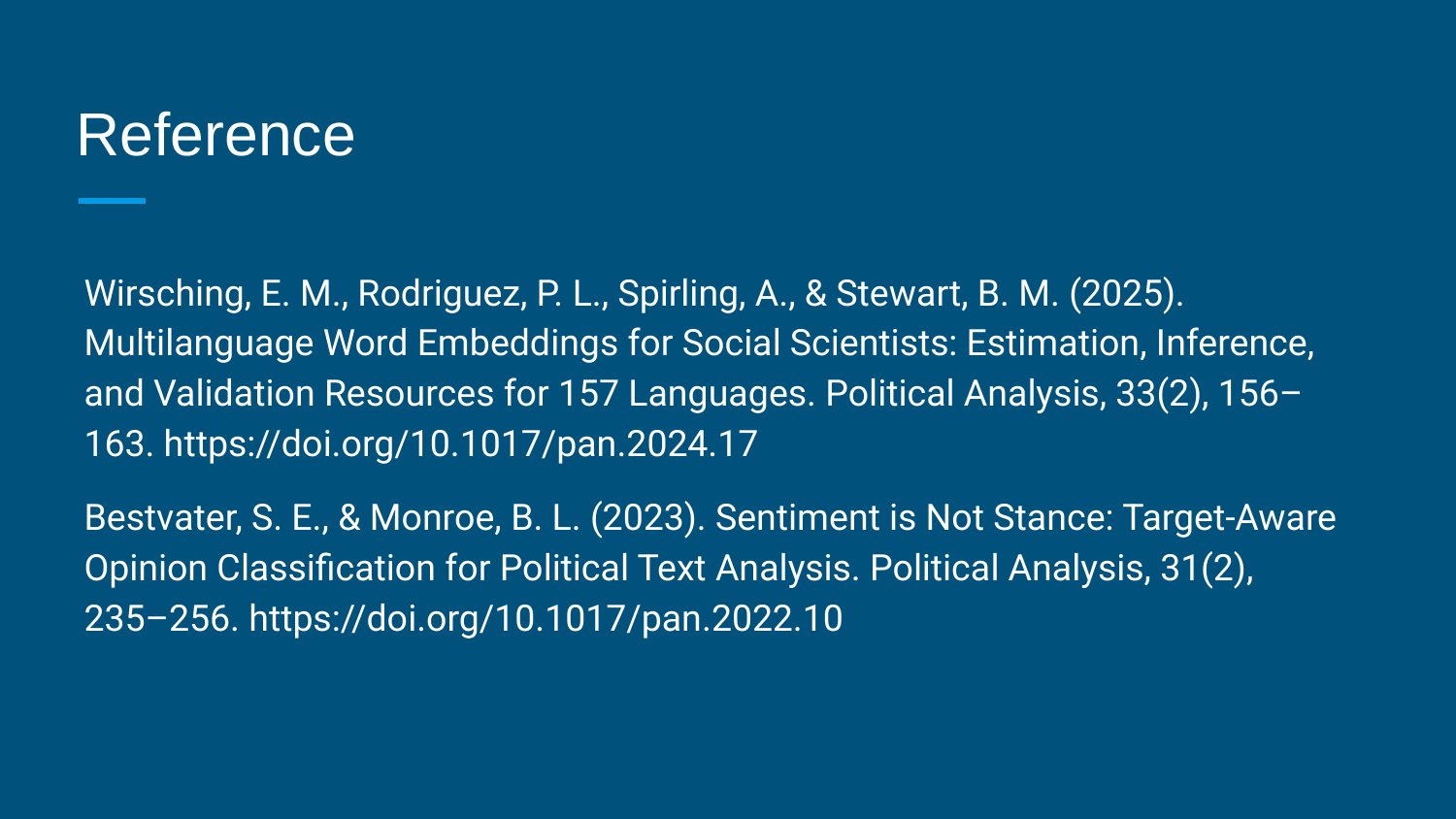

# Reference
Wirsching, E. M., Rodriguez, P. L., Spirling, A., & Stewart, B. M. (2025). Multilanguage Word Embeddings for Social Scientists: Estimation, Inference, and Validation Resources for 157 Languages. Political Analysis, 33(2), 156–163. https://doi.org/10.1017/pan.2024.17
Bestvater, S. E., & Monroe, B. L. (2023). Sentiment is Not Stance: Target-Aware Opinion Classification for Political Text Analysis. Political Analysis, 31(2), 235–256. https://doi.org/10.1017/pan.2022.10